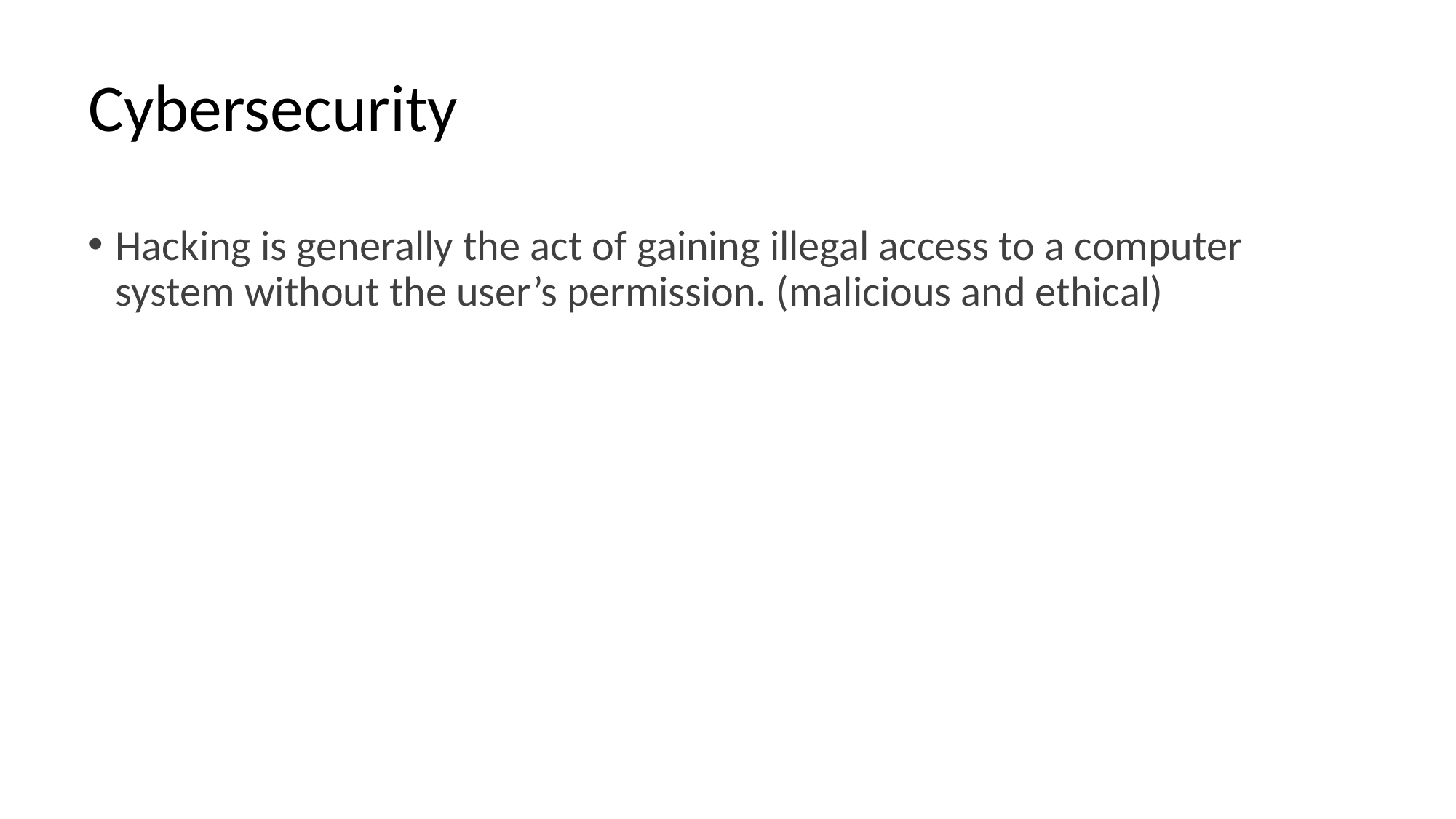

# Cybersecurity
Hacking is generally the act of gaining illegal access to a computer system without the user’s permission. (malicious and ethical)